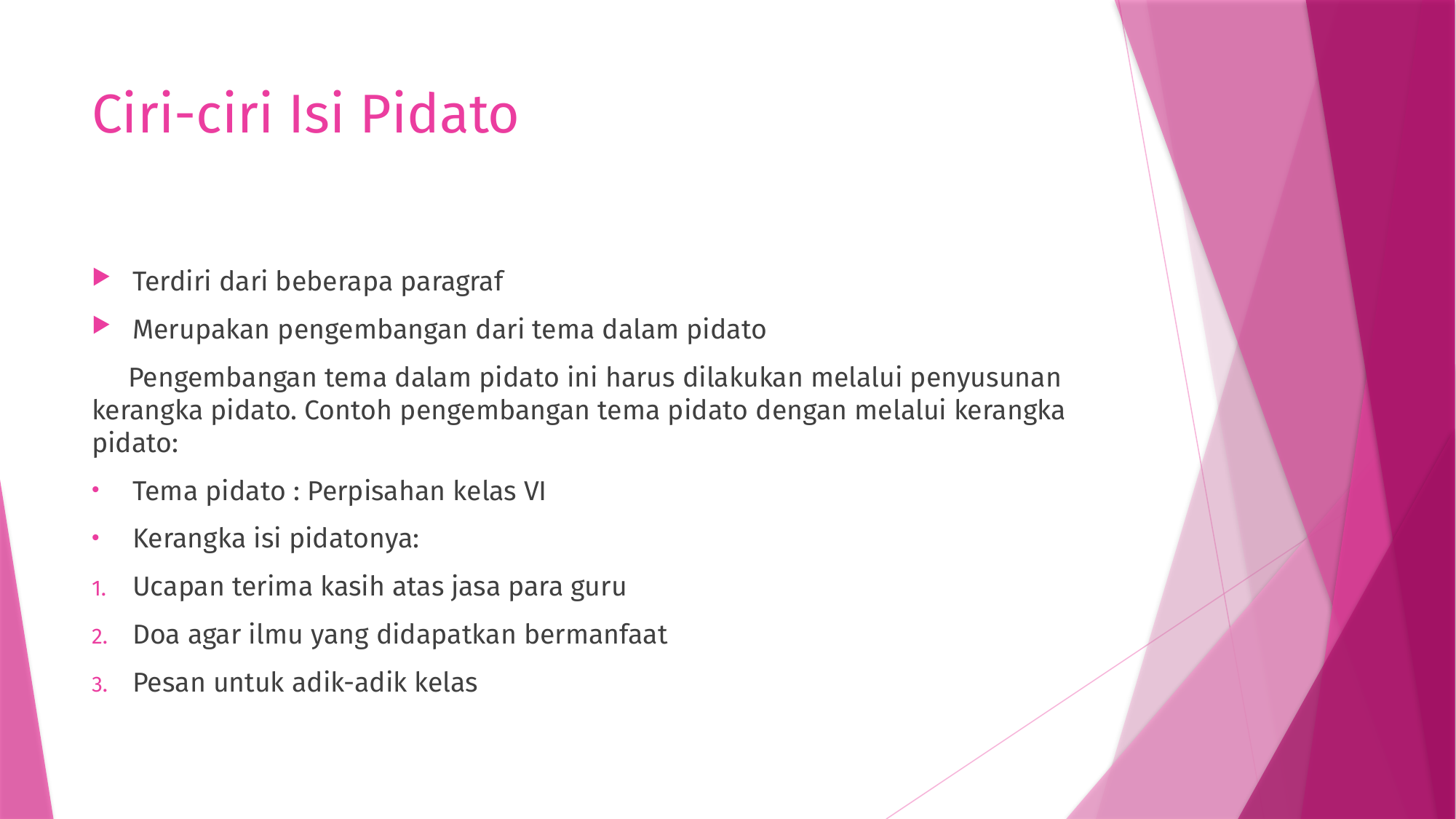

# Ciri-ciri Isi Pidato
Terdiri dari beberapa paragraf
Merupakan pengembangan dari tema dalam pidato
     Pengembangan tema dalam pidato ini harus dilakukan melalui penyusunan 	    kerangka pidato. Contoh pengembangan tema pidato dengan melalui kerangka pidato:
Tema pidato : Perpisahan kelas VI
Kerangka isi pidatonya:
Ucapan terima kasih atas jasa para guru
Doa agar ilmu yang didapatkan bermanfaat
Pesan untuk adik-adik kelas